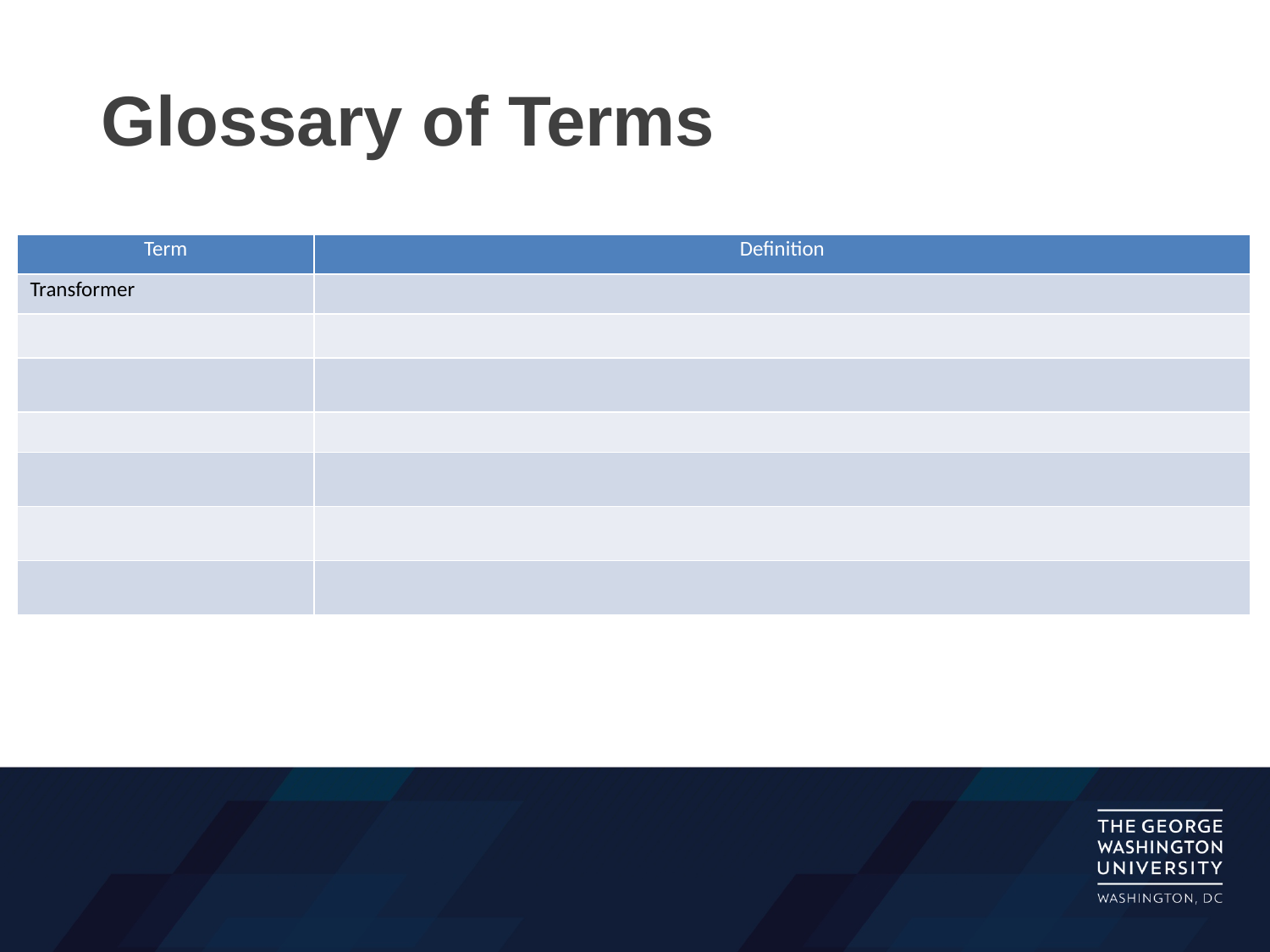

# Glossary of Terms
| Term | Definition |
| --- | --- |
| Transformer |  |
|  |  |
|  |  |
|  |  |
|  |  |
|  |  |
|  |  |